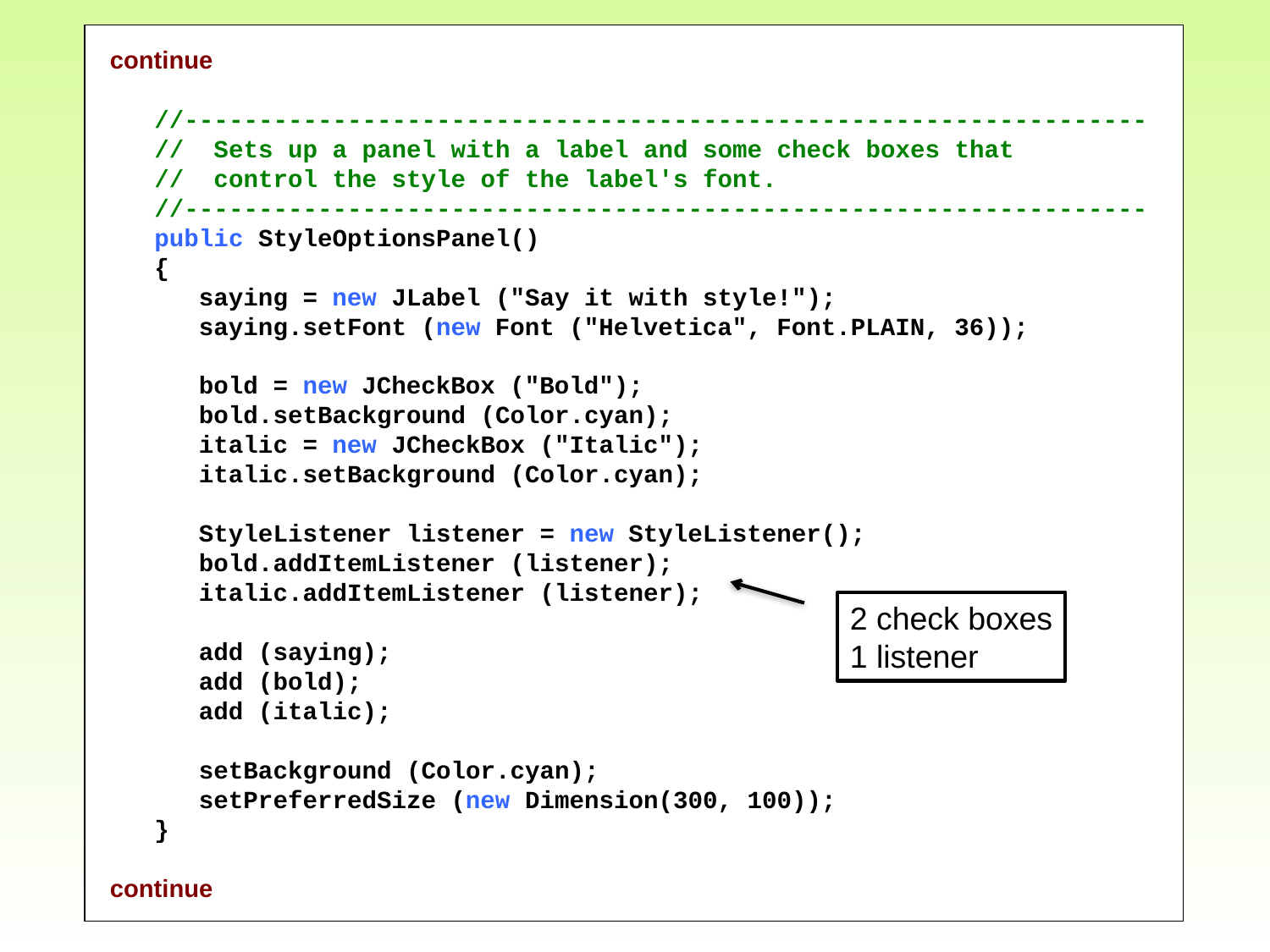

continue

   //-----------------------------------------------------------------
   //  Sets up a panel with a label and some check boxes that
   //  control the style of the label's font.
   //-----------------------------------------------------------------
   public StyleOptionsPanel()
   {
      saying = new JLabel ("Say it with style!");
      saying.setFont (new Font ("Helvetica", Font.PLAIN, 36));

      bold = new JCheckBox ("Bold");
      bold.setBackground (Color.cyan);
      italic = new JCheckBox ("Italic");
      italic.setBackground (Color.cyan);

      StyleListener listener = new StyleListener();
      bold.addItemListener (listener);
      italic.addItemListener (listener);

      add (saying);
      add (bold);
      add (italic);

      setBackground (Color.cyan);
      setPreferredSize (new Dimension(300, 100));
   }

continue
2 check boxes
1 listener